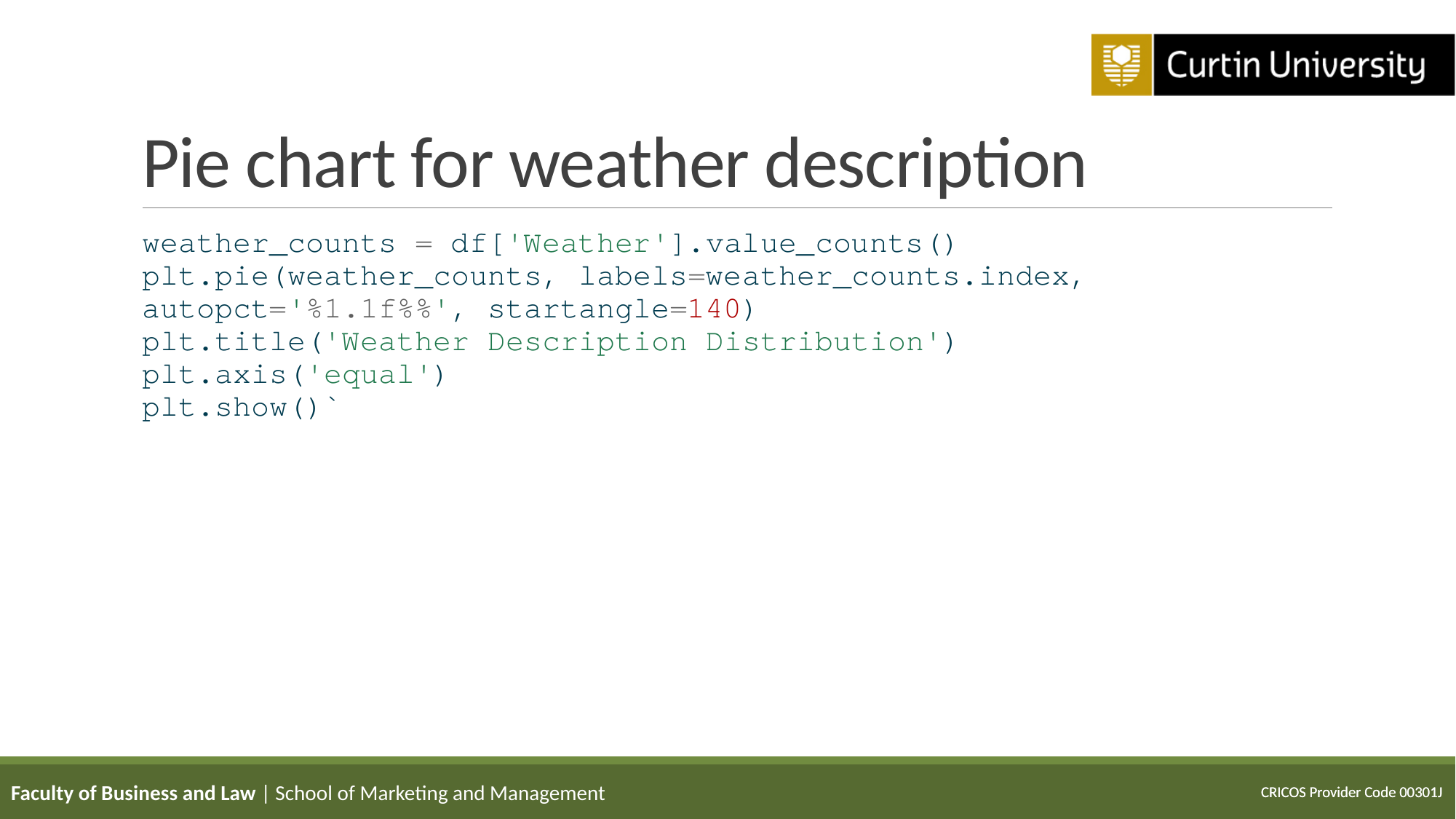

# Pie chart for weather description
weather_counts = df['Weather'].value_counts()
plt.pie(weather_counts, labels=weather_counts.index, autopct='%1.1f%%', startangle=140)
plt.title('Weather Description Distribution')
plt.axis('equal')
plt.show()`
Faculty of Business and Law | School of Marketing and Management